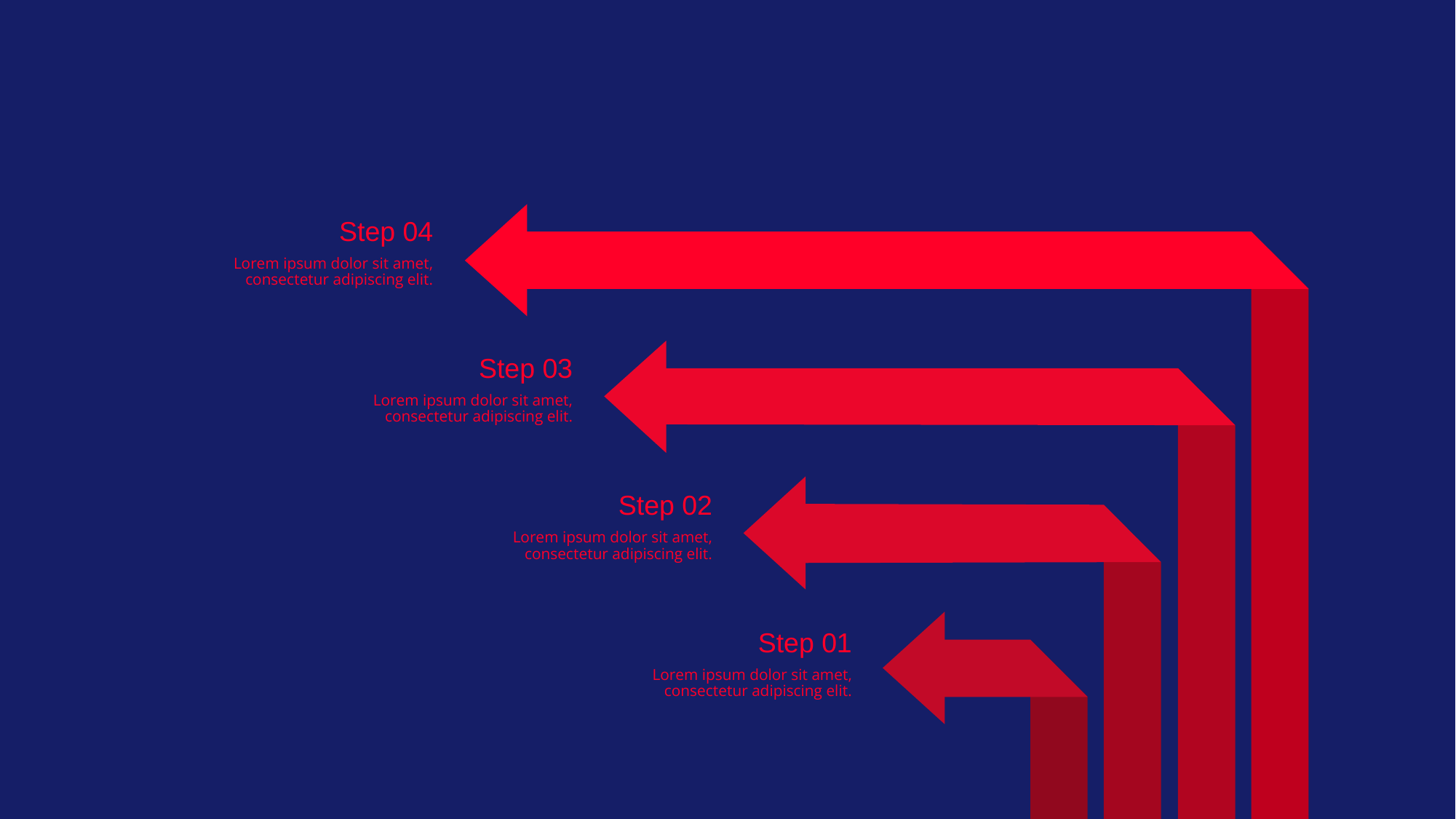

Step 04
Lorem ipsum dolor sit amet, consectetur adipiscing elit.

Step 03
Lorem ipsum dolor sit amet, consectetur adipiscing elit.

Step 02
Lorem ipsum dolor sit amet, consectetur adipiscing elit.

Step 01
Lorem ipsum dolor sit amet, consectetur adipiscing elit.